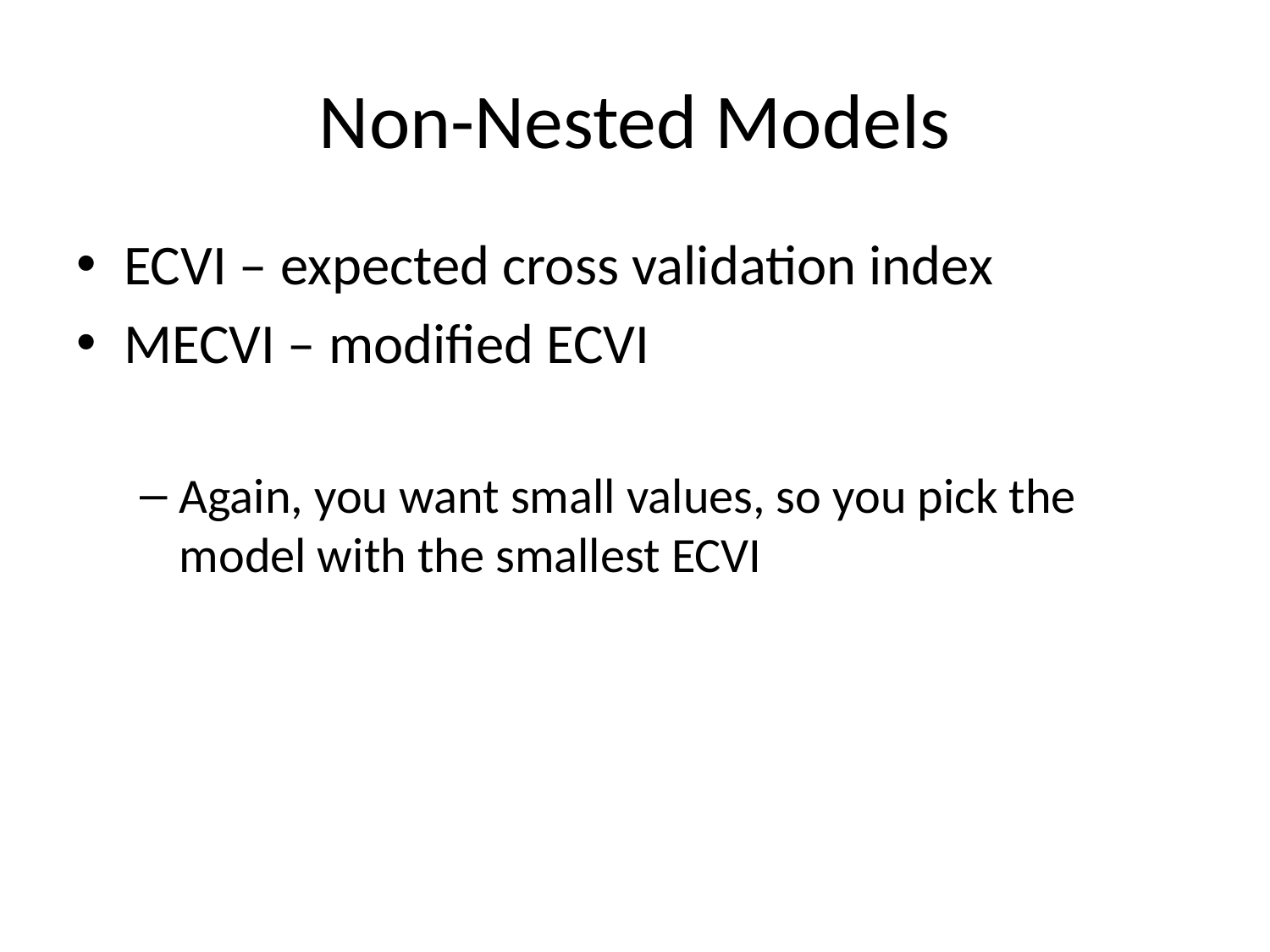

# Non-Nested Models
ECVI – expected cross validation index
MECVI – modified ECVI

Again, you want small values, so you pick the model with the smallest ECVI